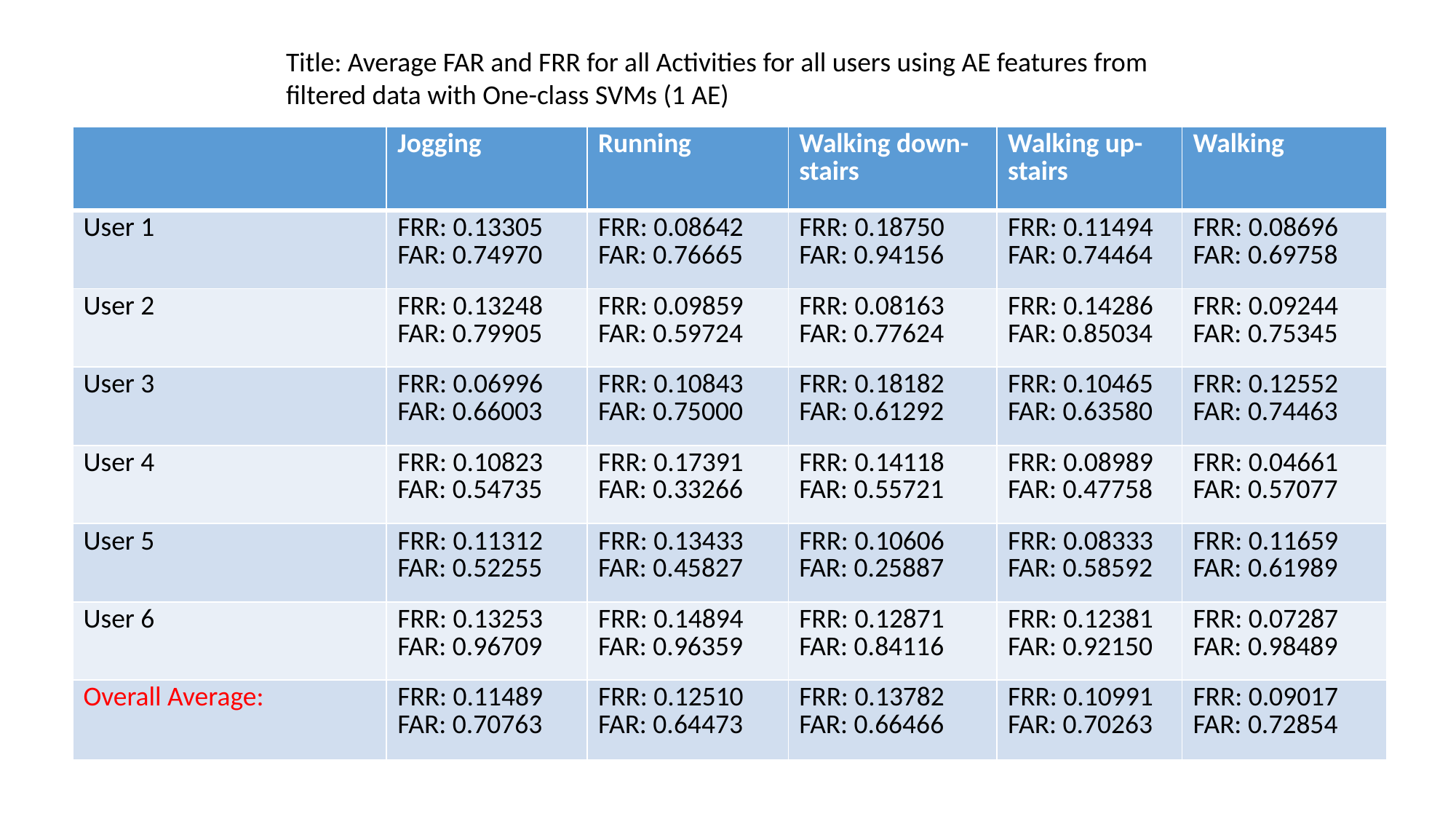

Title: Average FAR and FRR for all Activities for all users using AE features from filtered data with One-class SVMs (1 AE)

|  | Jogging | Running | Walking down-stairs | Walking up-stairs | Walking |
| --- | --- | --- | --- | --- | --- |
| User 1 | FRR: 0.13305 FAR: 0.74970 | FRR: 0.08642 FAR: 0.76665 | FRR: 0.18750 FAR: 0.94156 | FRR: 0.11494 FAR: 0.74464 | FRR: 0.08696 FAR: 0.69758 |
| User 2 | FRR: 0.13248 FAR: 0.79905 | FRR: 0.09859 FAR: 0.59724 | FRR: 0.08163 FAR: 0.77624 | FRR: 0.14286 FAR: 0.85034 | FRR: 0.09244 FAR: 0.75345 |
| User 3 | FRR: 0.06996 FAR: 0.66003 | FRR: 0.10843 FAR: 0.75000 | FRR: 0.18182 FAR: 0.61292 | FRR: 0.10465 FAR: 0.63580 | FRR: 0.12552 FAR: 0.74463 |
| User 4 | FRR: 0.10823 FAR: 0.54735 | FRR: 0.17391 FAR: 0.33266 | FRR: 0.14118 FAR: 0.55721 | FRR: 0.08989 FAR: 0.47758 | FRR: 0.04661 FAR: 0.57077 |
| User 5 | FRR: 0.11312 FAR: 0.52255 | FRR: 0.13433 FAR: 0.45827 | FRR: 0.10606 FAR: 0.25887 | FRR: 0.08333 FAR: 0.58592 | FRR: 0.11659 FAR: 0.61989 |
| User 6 | FRR: 0.13253 FAR: 0.96709 | FRR: 0.14894 FAR: 0.96359 | FRR: 0.12871 FAR: 0.84116 | FRR: 0.12381 FAR: 0.92150 | FRR: 0.07287 FAR: 0.98489 |
| Overall Average: | FRR: 0.11489 FAR: 0.70763 | FRR: 0.12510 FAR: 0.64473 | FRR: 0.13782 FAR: 0.66466 | FRR: 0.10991 FAR: 0.70263 | FRR: 0.09017 FAR: 0.72854 |